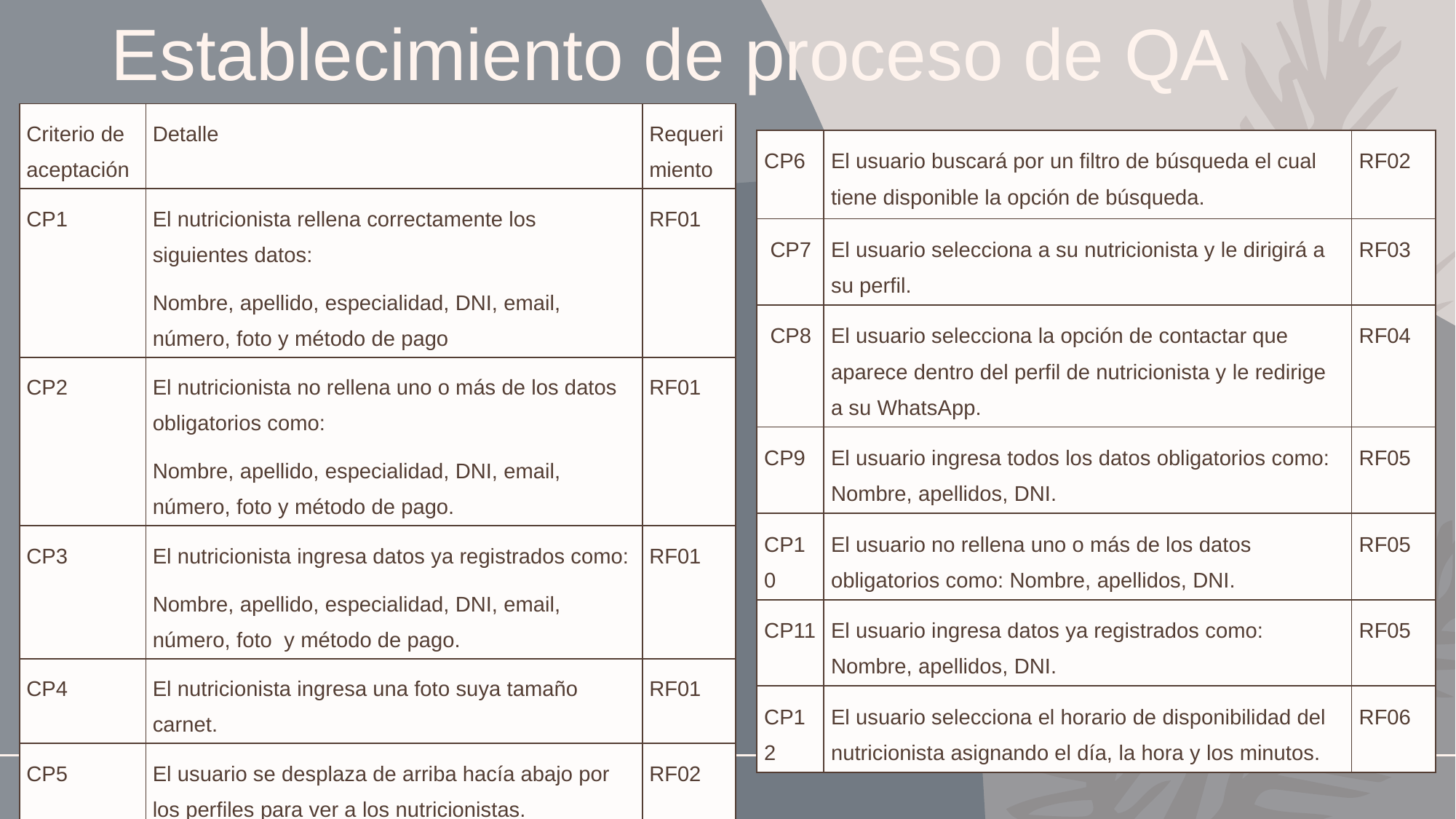

# Establecimiento de proceso de QA
| Criterio de aceptación | Detalle | Requerimiento |
| --- | --- | --- |
| CP1 | El nutricionista rellena correctamente los siguientes datos: Nombre, apellido, especialidad, DNI, email, número, foto y método de pago | RF01 |
| CP2 | El nutricionista no rellena uno o más de los datos obligatorios como: Nombre, apellido, especialidad, DNI, email, número, foto y método de pago. | RF01 |
| CP3 | El nutricionista ingresa datos ya registrados como: Nombre, apellido, especialidad, DNI, email, número, foto y método de pago. | RF01 |
| CP4 | El nutricionista ingresa una foto suya tamaño carnet. | RF01 |
| CP5 | El usuario se desplaza de arriba hacía abajo por los perfiles para ver a los nutricionistas. | RF02 |
| CP6 | El usuario buscará por un filtro de búsqueda el cual tiene disponible la opción de búsqueda. | RF02 |
| --- | --- | --- |
| CP7 | El usuario selecciona a su nutricionista y le dirigirá a su perfil. | RF03 |
| CP8 | El usuario selecciona la opción de contactar que aparece dentro del perfil de nutricionista y le redirige a su WhatsApp. | RF04 |
| CP9 | El usuario ingresa todos los datos obligatorios como: Nombre, apellidos, DNI. | RF05 |
| CP10 | El usuario no rellena uno o más de los datos obligatorios como: Nombre, apellidos, DNI. | RF05 |
| CP11 | El usuario ingresa datos ya registrados como: Nombre, apellidos, DNI. | RF05 |
| CP12 | El usuario selecciona el horario de disponibilidad del nutricionista asignando el día, la hora y los minutos. | RF06 |